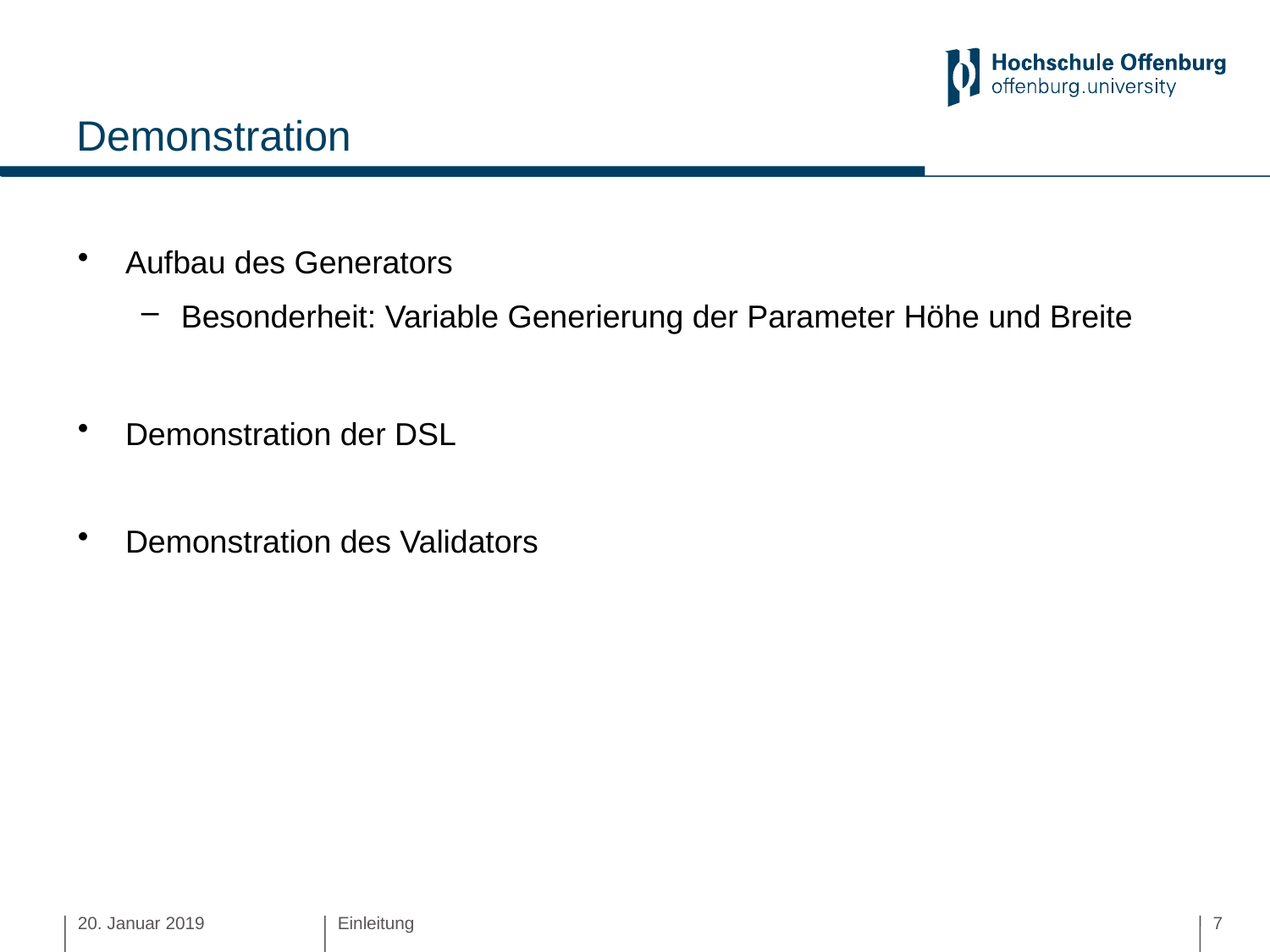

# Demonstration
Aufbau des Generators
Besonderheit: Variable Generierung der Parameter Höhe und Breite

Demonstration der DSL

Demonstration des Validators

20. Januar 2019
Einleitung
7